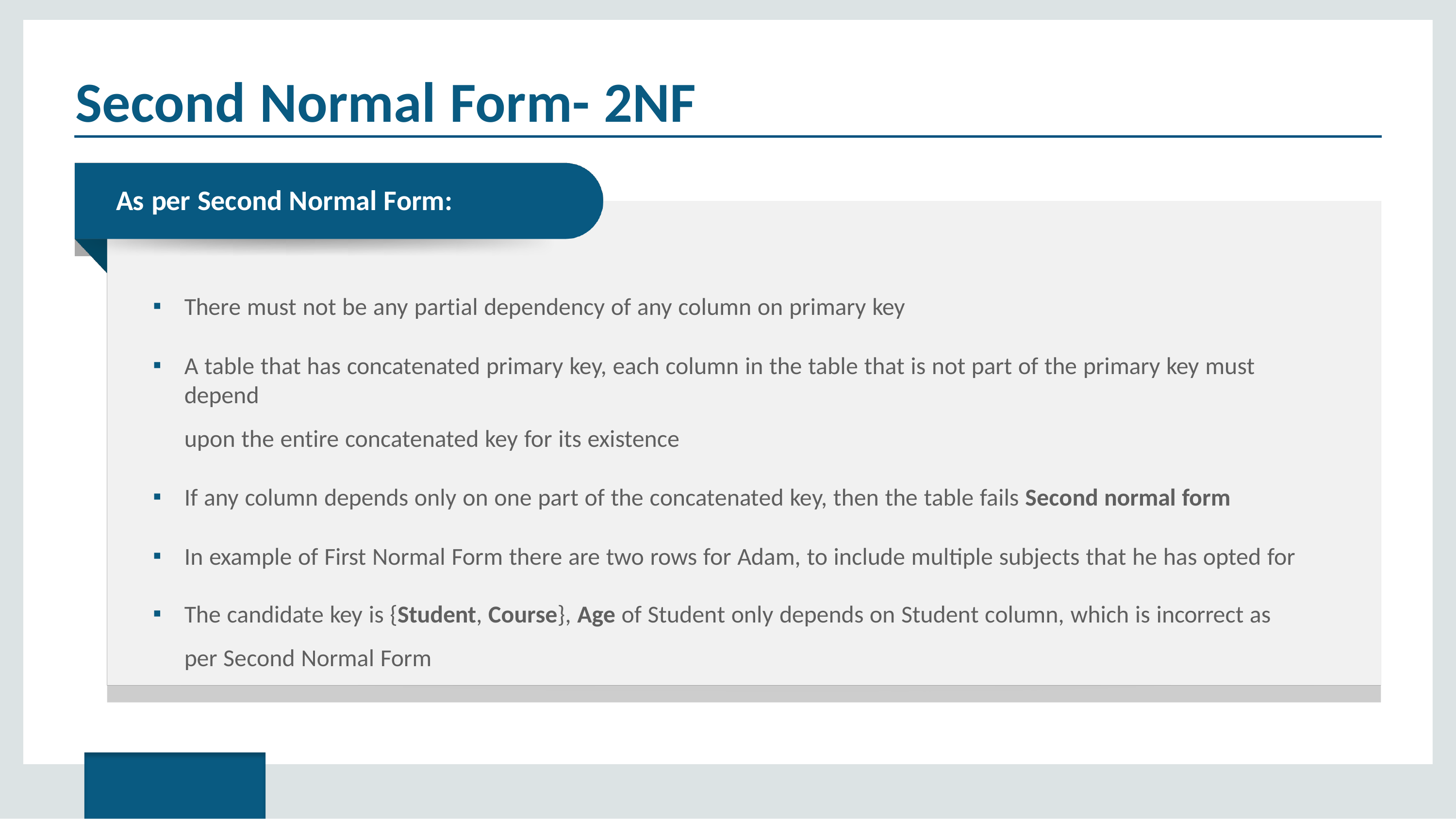

# Second Normal Form- 2NF

As per Second Normal Form:
There must not be any partial dependency of any column on primary key

A table that has concatenated primary key, each column in the table that is not part of the primary key must depend
upon the entire concatenated key for its existence

If any column depends only on one part of the concatenated key, then the table fails Second normal form

In example of First Normal Form there are two rows for Adam, to include multiple subjects that he has opted for
The candidate key is {Student, Course}, Age of Student only depends on Student column, which is incorrect as per Second Normal Form